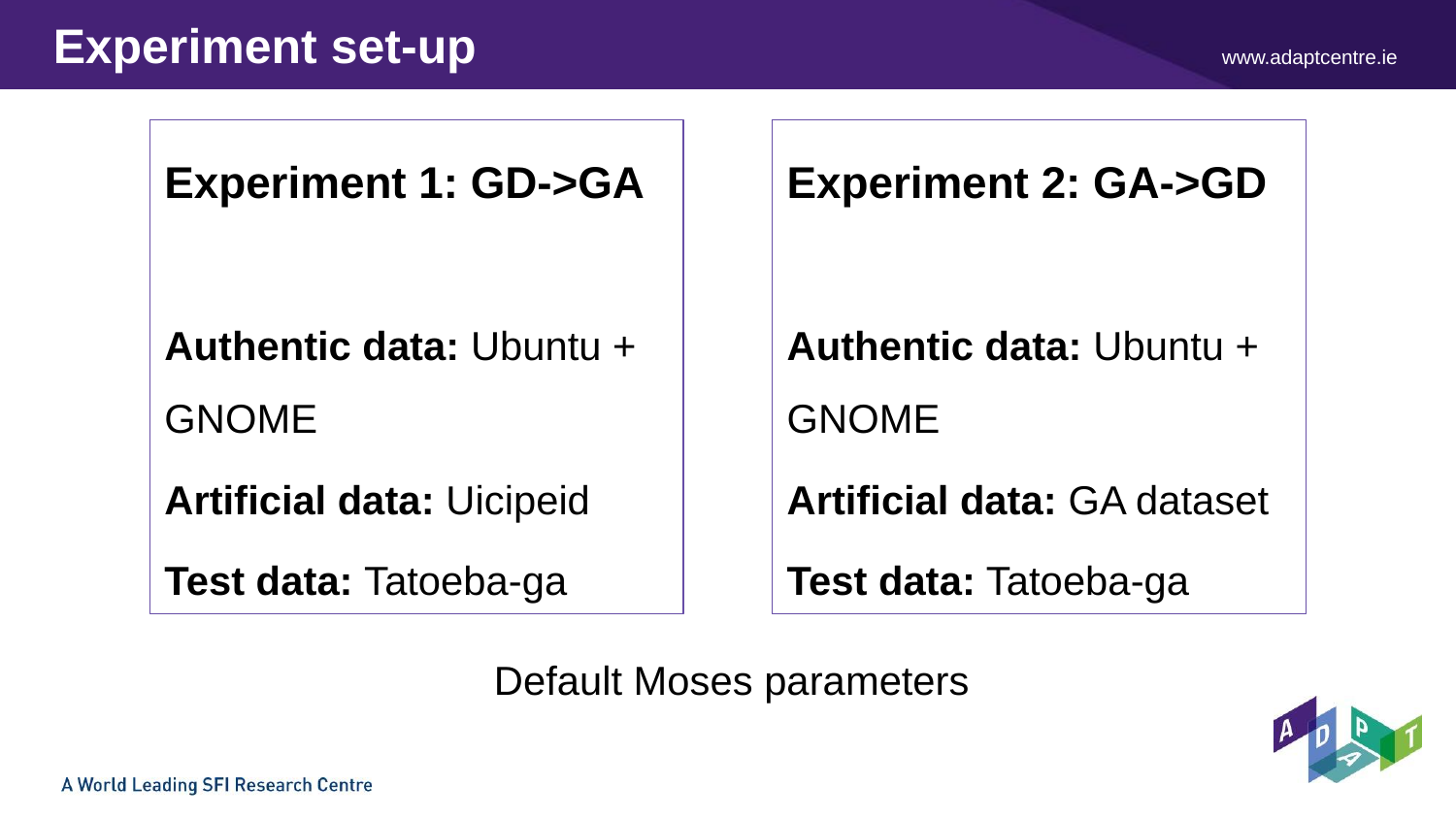

# Experiment set-up
Experiment 1: GD->GA

Authentic data: Ubuntu + GNOME
Artificial data: Uicipeid
Test data: Tatoeba-ga
Experiment 2: GA->GD

Authentic data: Ubuntu + GNOME
Artificial data: GA dataset
Test data: Tatoeba-ga
Default Moses parameters